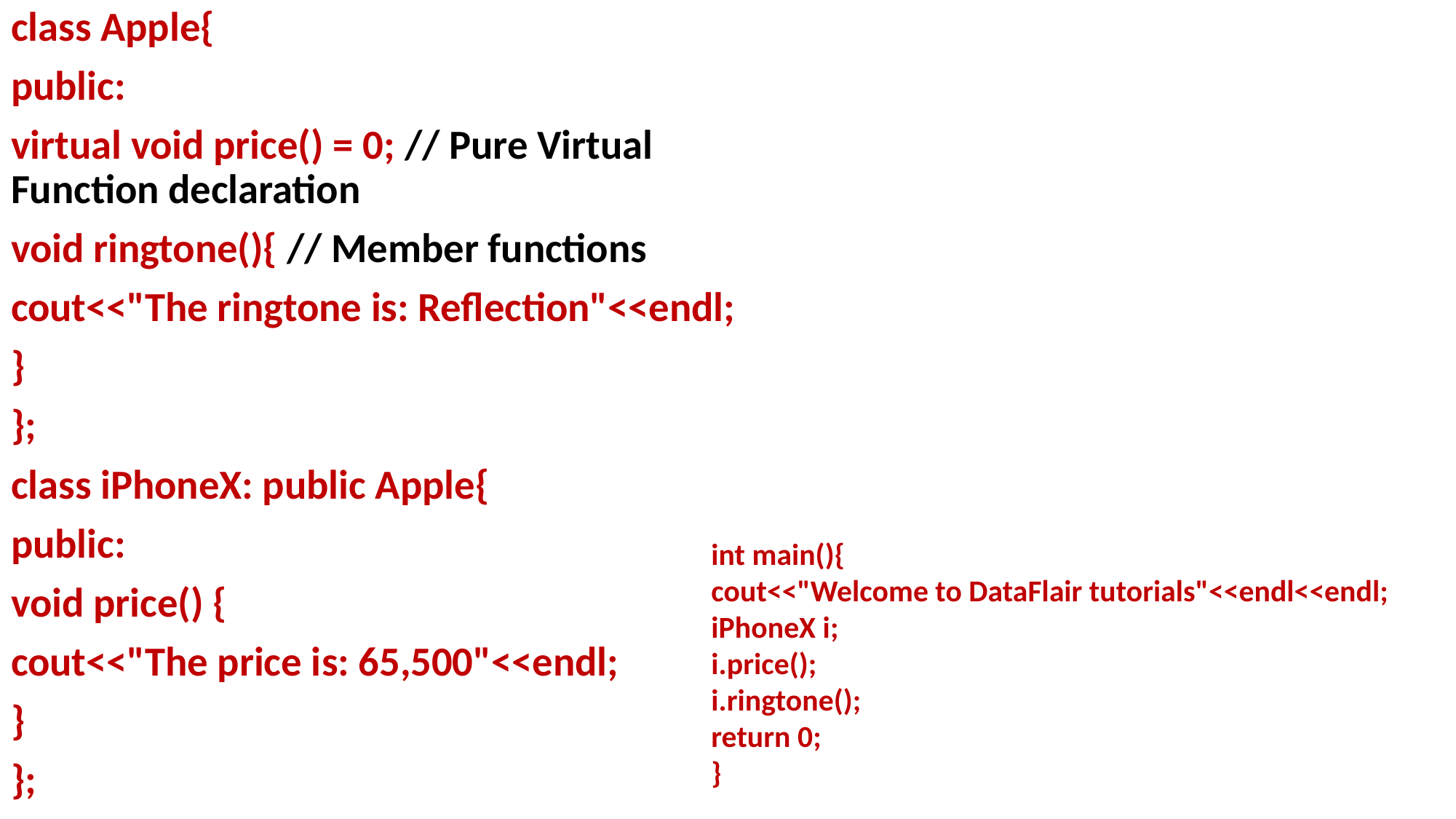

class Apple{
public:
virtual void price() = 0; // Pure Virtual Function declaration
void ringtone(){ // Member functions
cout<<"The ringtone is: Reflection"<<endl;
}
};
class iPhoneX: public Apple{
public:
void price() {
cout<<"The price is: 65,500"<<endl;
}
};

int main(){
cout<<"Welcome to DataFlair tutorials"<<endl<<endl;
iPhoneX i;
i.price();
i.ringtone();
return 0;
}